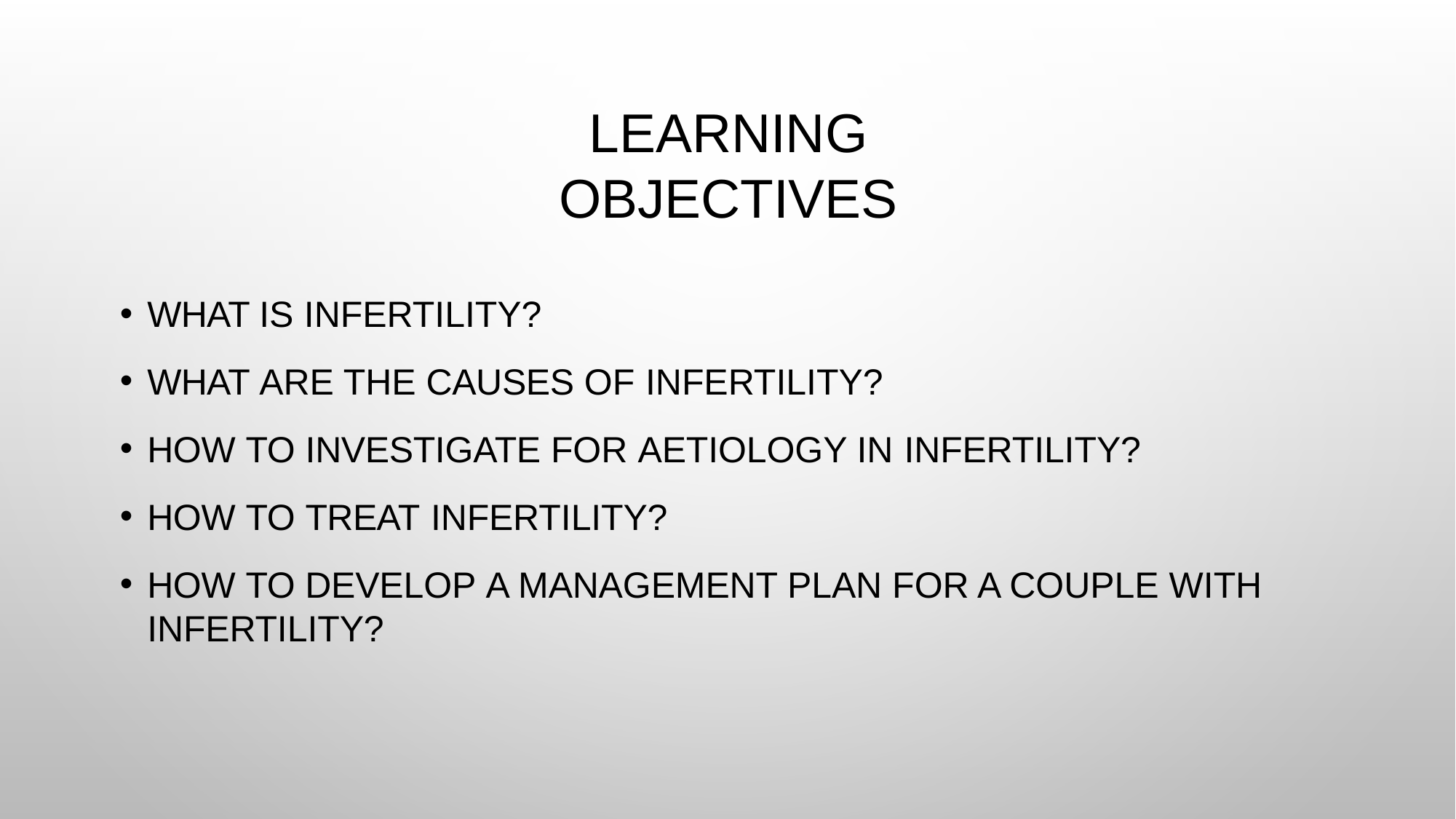

# LEARNING OBJECTIVES
WHAT IS INFERTILITY?
WHAT ARE THE CAUSES OF INFERTILITY?
HOW TO INVESTIGATE FOR AETIOLOGY IN INFERTILITY?
HOW TO TREAT INFERTILITY?
HOW TO DEVELOP A MANAGEMENT PLAN FOR A COUPLE WITH INFERTILITY?